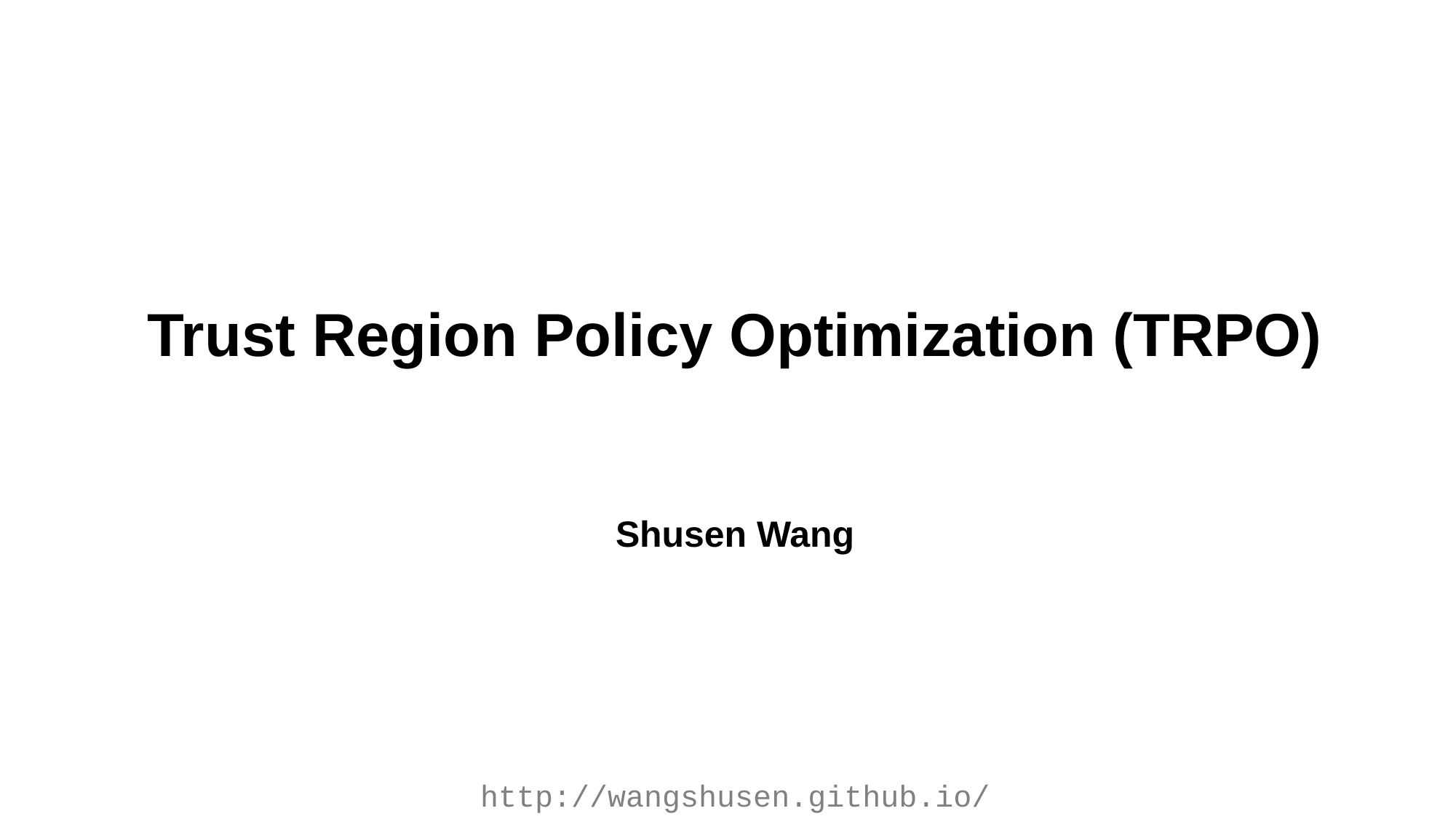

# Trust Region Policy Optimization (TRPO)
Shusen Wang
http://wangshusen.github.io/